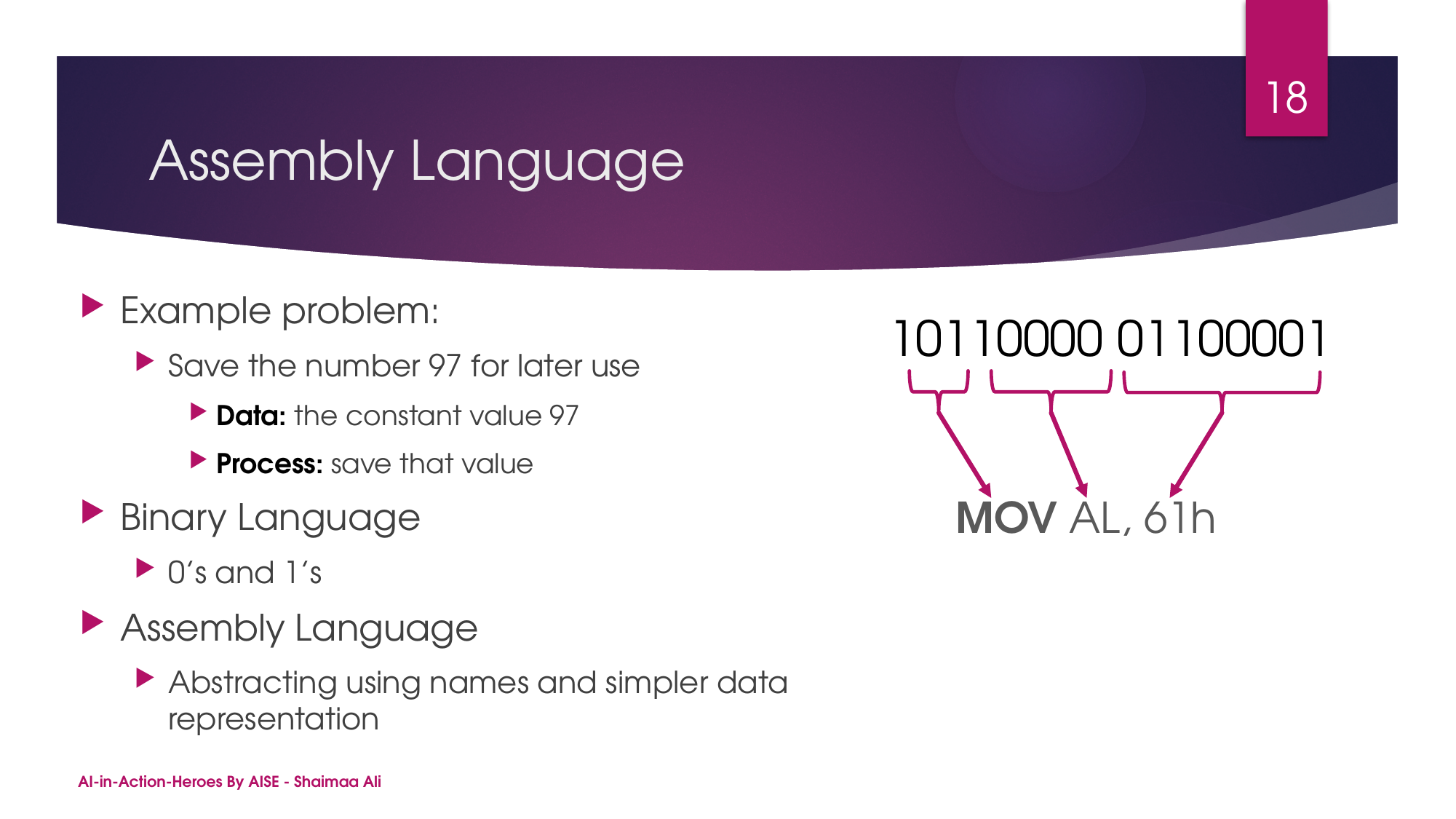

18
# Assembly Language
Example problem:
Save the number 97 for later use
Data: the constant value 97
Process: save that value
Binary Language
0’s and 1’s
Assembly Language
Abstracting using names and simpler data representation

10110000 01100001

 MOV AL, 61h
AI-in-Action-Heroes By AISE - Shaimaa Ali